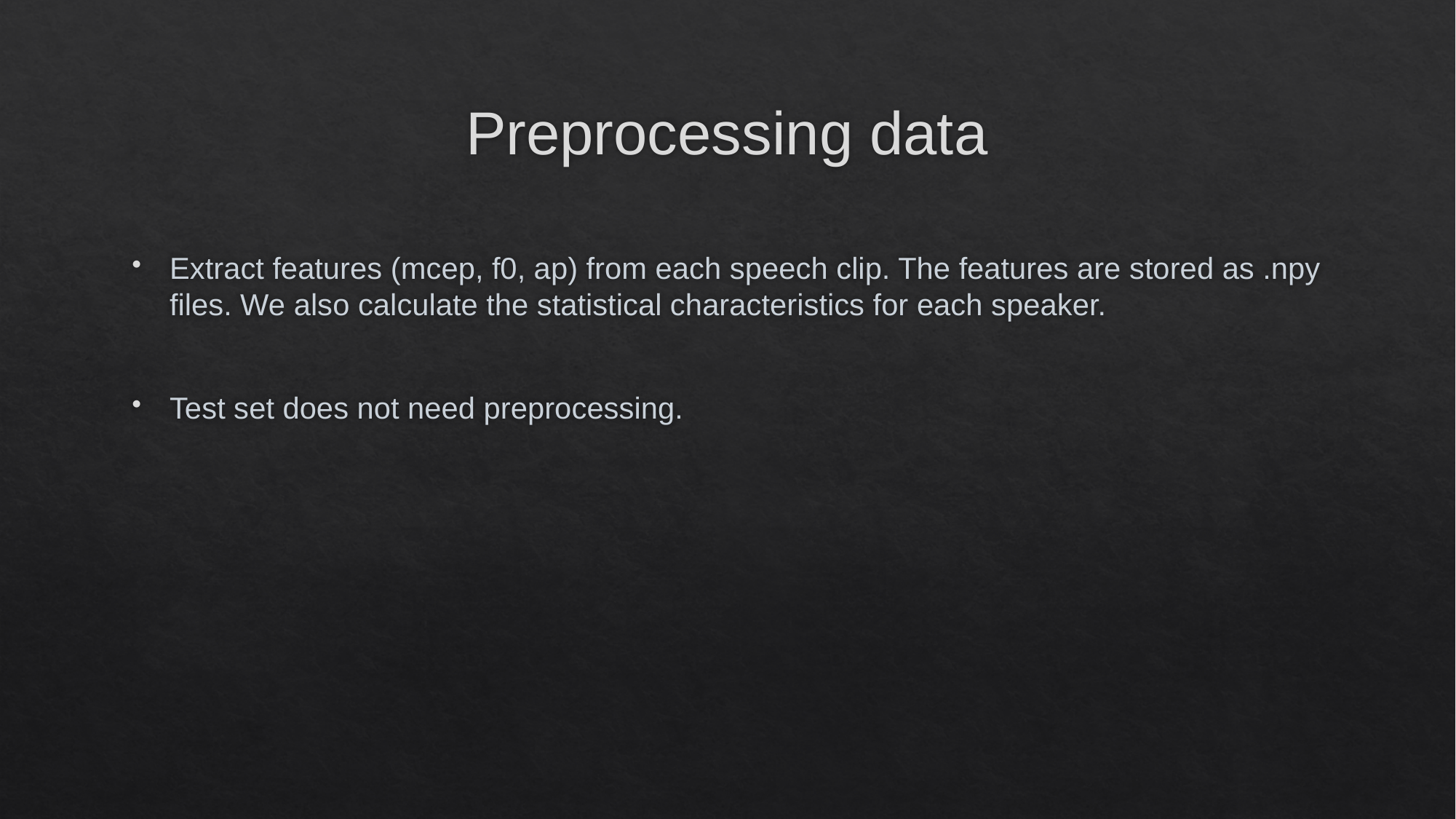

# Preprocessing data
Extract features (mcep, f0, ap) from each speech clip. The features are stored as .npy files. We also calculate the statistical characteristics for each speaker.

Test set does not need preprocessing.